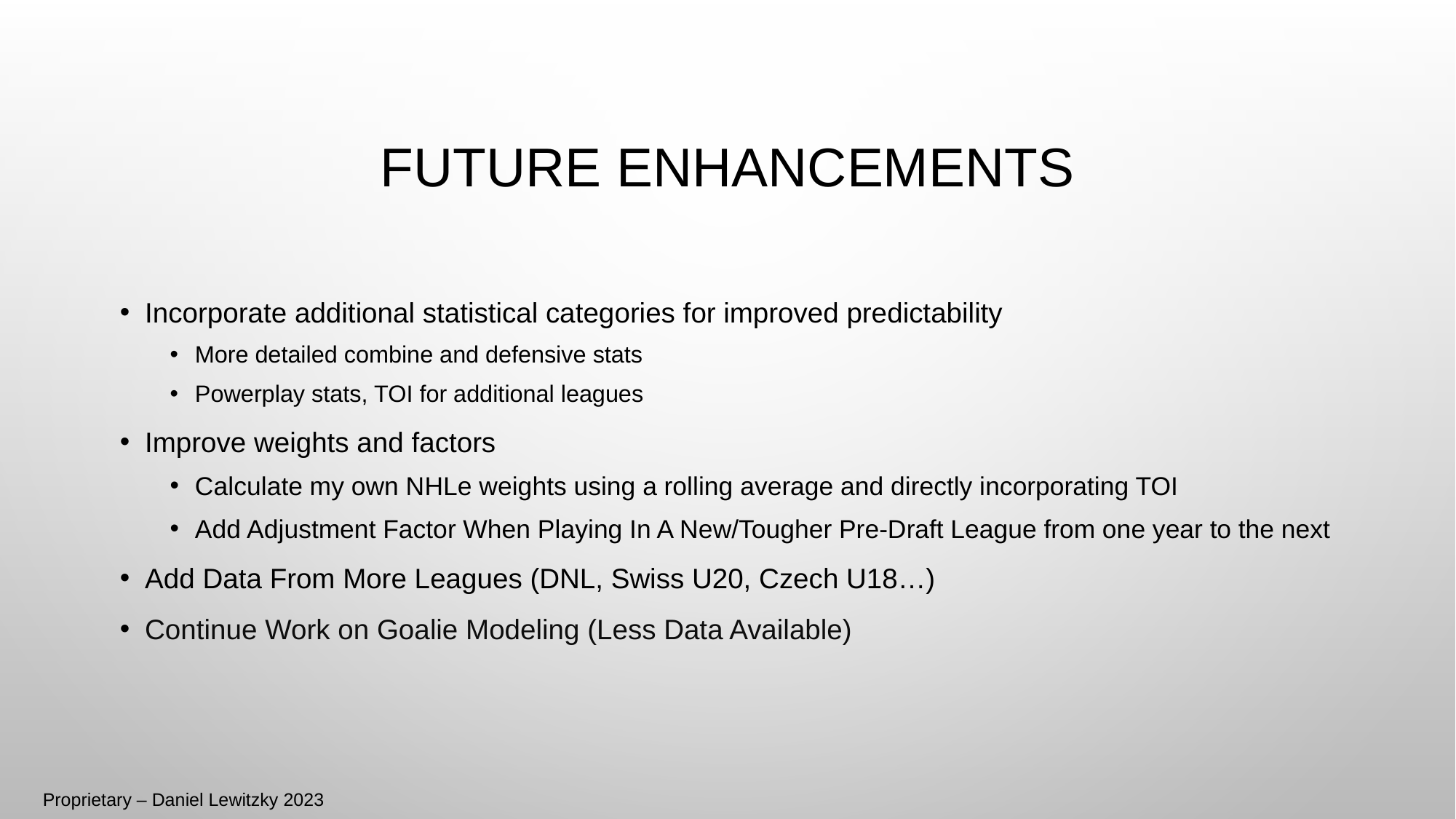

# Future Enhancements
Incorporate additional statistical categories for improved predictability
More detailed combine and defensive stats
Powerplay stats, TOI for additional leagues
Improve weights and factors
Calculate my own NHLe weights using a rolling average and directly incorporating TOI
Add Adjustment Factor When Playing In A New/Tougher Pre-Draft League from one year to the next
Add Data From More Leagues (DNL, Swiss U20, Czech U18…)
Continue Work on Goalie Modeling (Less Data Available)

Proprietary – Daniel Lewitzky 2023